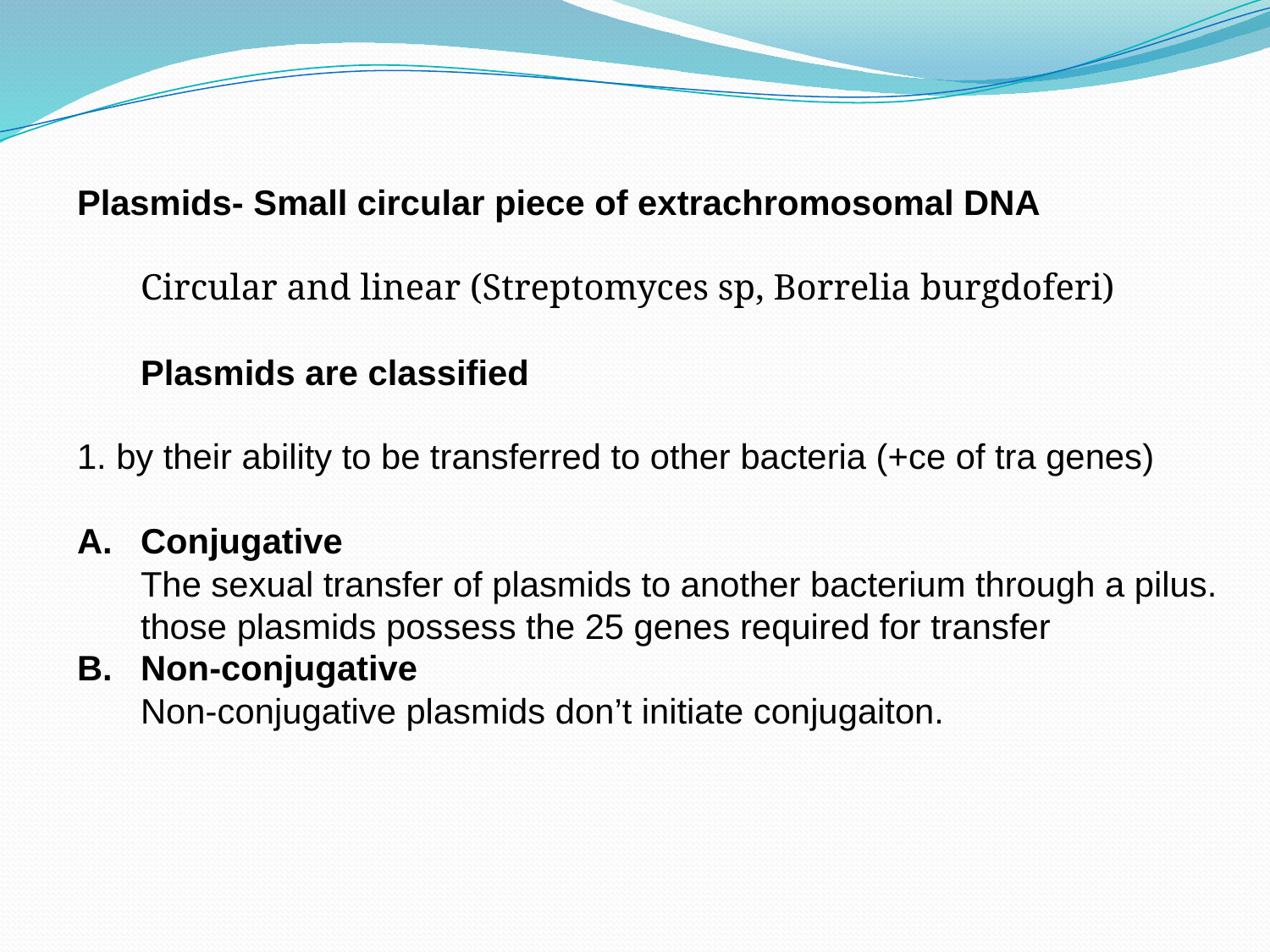

Plasmids- Small circular piece of extrachromosomal DNA

Circular and linear (Streptomyces sp, Borrelia burgdoferi)

Plasmids are classified

1. by their ability to be transferred to other bacteria (+ce of tra genes)

Conjugative
The sexual transfer of plasmids to another bacterium through a pilus. those plasmids possess the 25 genes required for transfer
Non-conjugative
Non-conjugative plasmids don’t initiate conjugaiton.